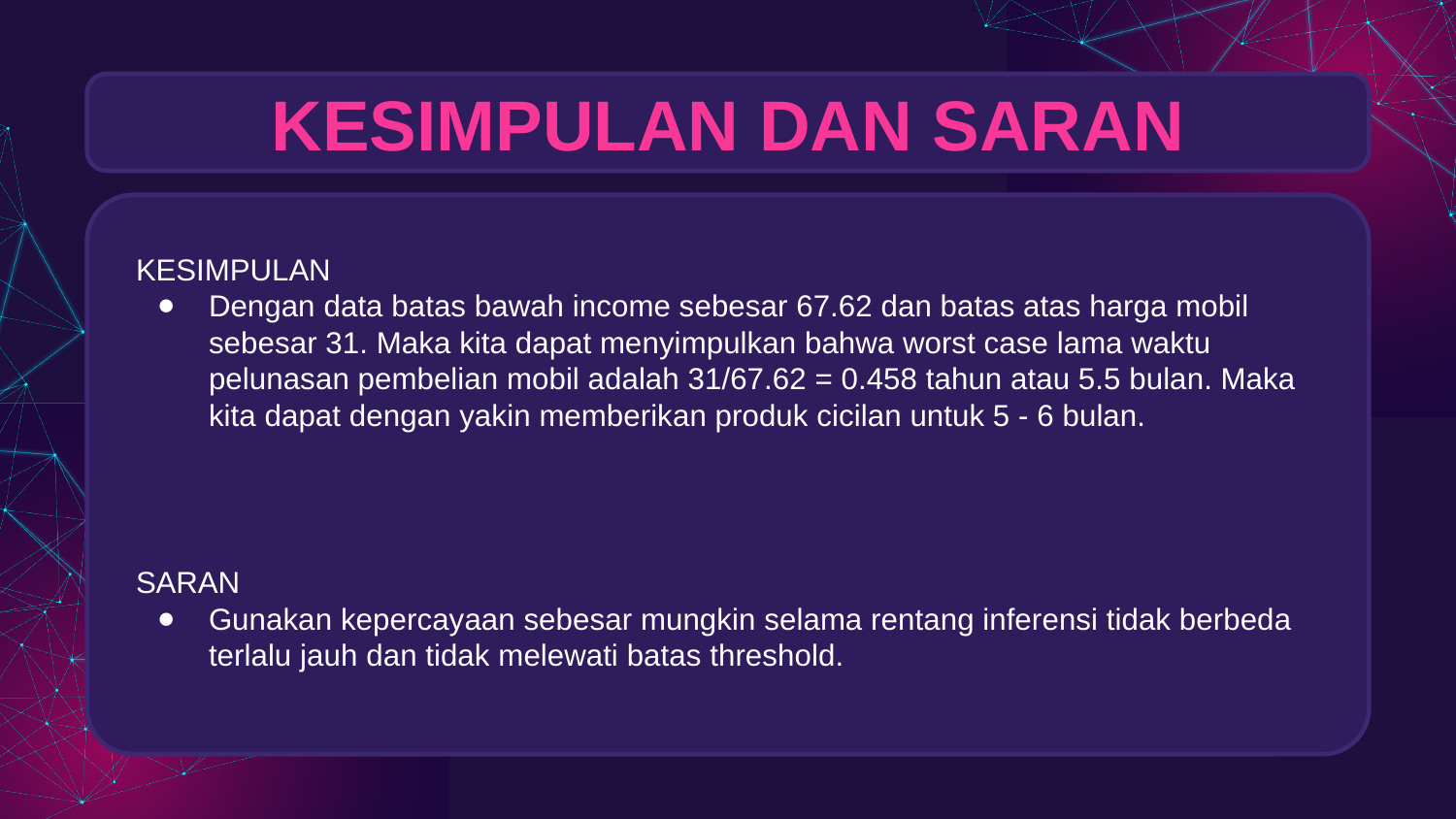

# KESIMPULAN DAN SARAN
KESIMPULAN
Dengan data batas bawah income sebesar 67.62 dan batas atas harga mobil sebesar 31. Maka kita dapat menyimpulkan bahwa worst case lama waktu pelunasan pembelian mobil adalah 31/67.62 = 0.458 tahun atau 5.5 bulan. Maka kita dapat dengan yakin memberikan produk cicilan untuk 5 - 6 bulan.
SARAN
Gunakan kepercayaan sebesar mungkin selama rentang inferensi tidak berbeda terlalu jauh dan tidak melewati batas threshold.